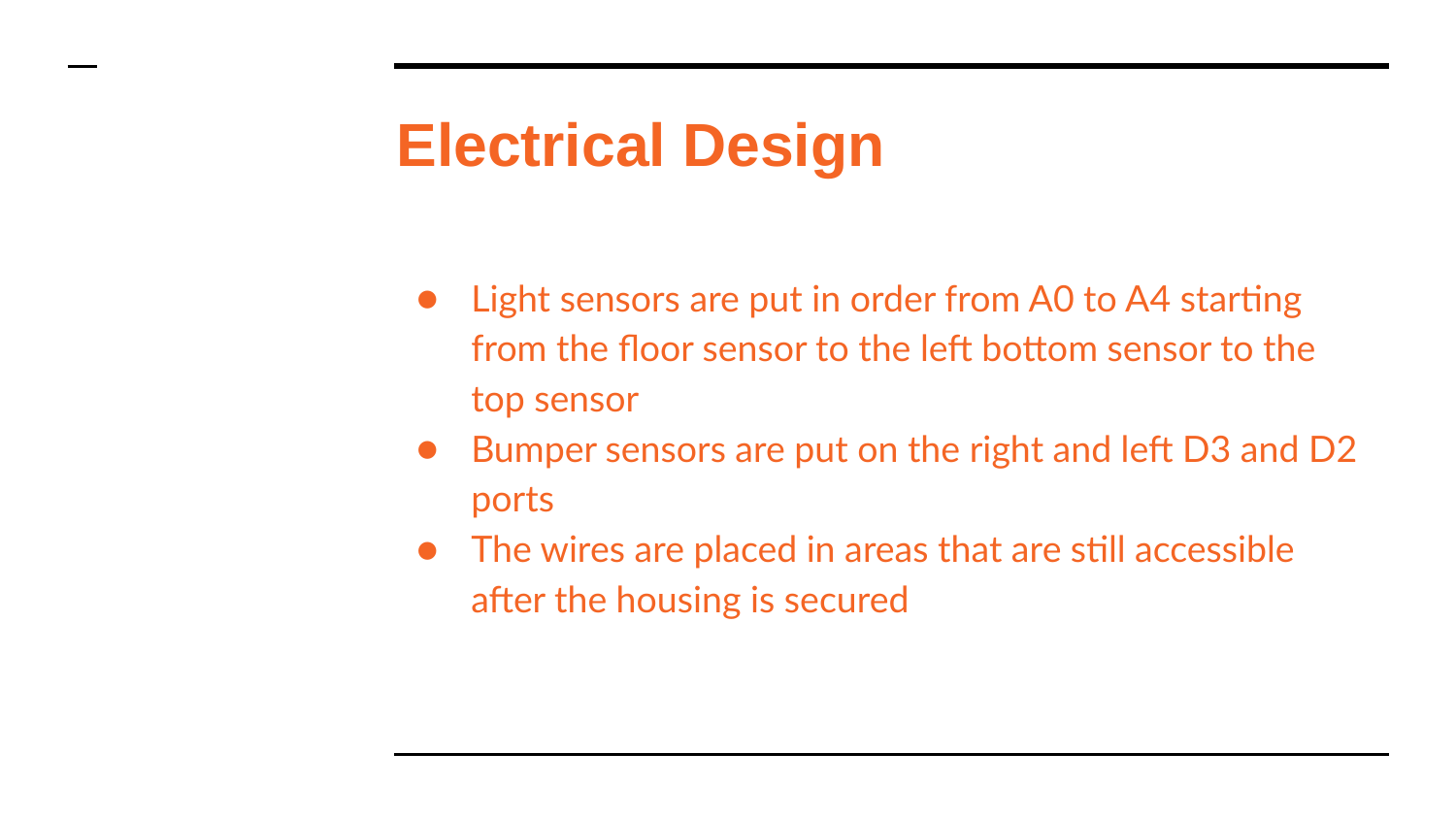

# Electrical Design
Light sensors are put in order from A0 to A4 starting from the floor sensor to the left bottom sensor to the top sensor
Bumper sensors are put on the right and left D3 and D2 ports
The wires are placed in areas that are still accessible after the housing is secured